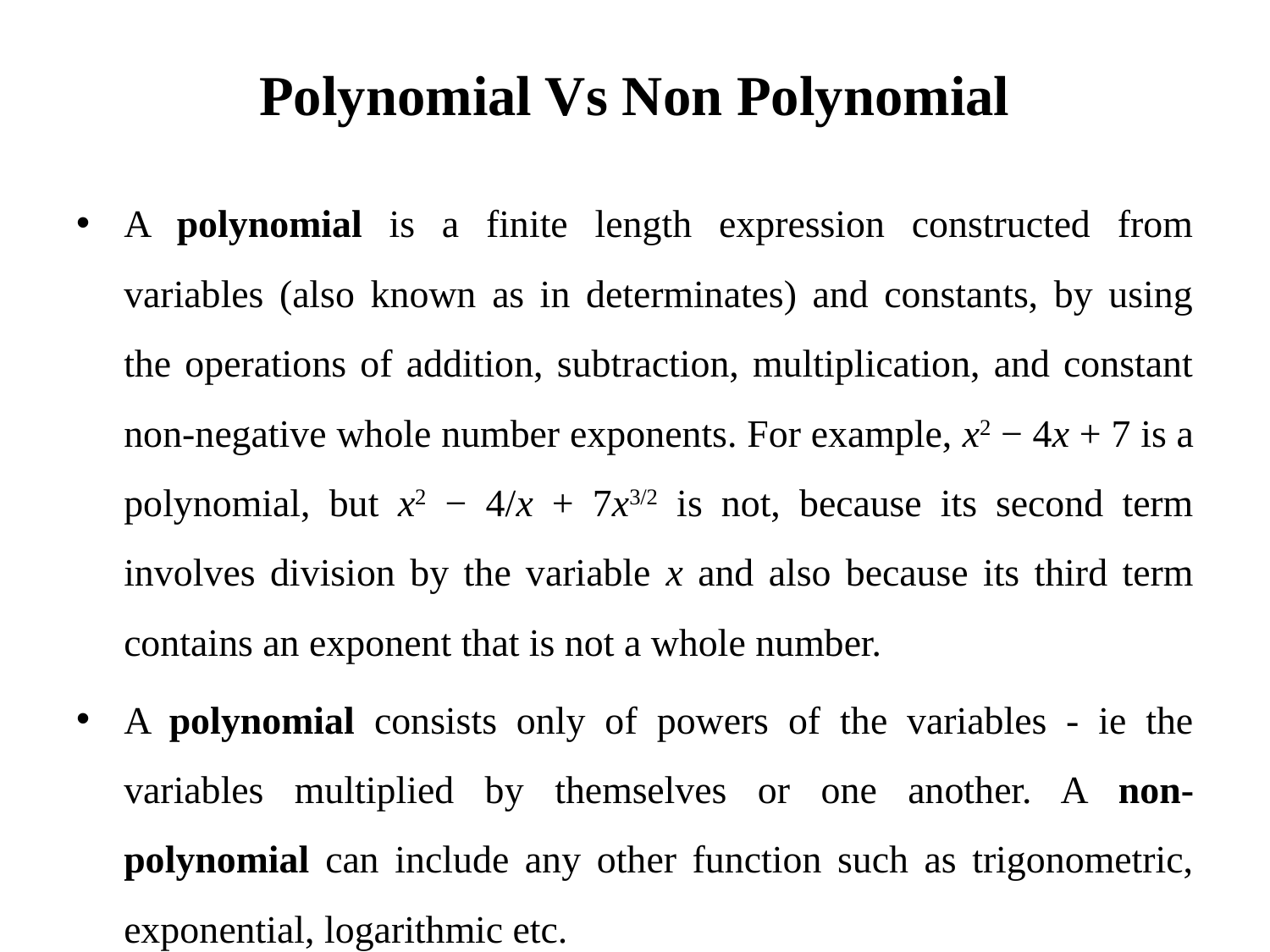

# Polynomial Vs Non Polynomial
A polynomial is a finite length expression constructed from variables (also known as in determinates) and constants, by using the operations of addition, subtraction, multiplication, and constant non-negative whole number exponents. For example, x2 − 4x + 7 is a polynomial, but x2 − 4/x + 7x3/2 is not, because its second term involves division by the variable x and also because its third term contains an exponent that is not a whole number.
A polynomial consists only of powers of the variables - ie the variables multiplied by themselves or one another. A non-polynomial can include any other function such as trigonometric, exponential, logarithmic etc.